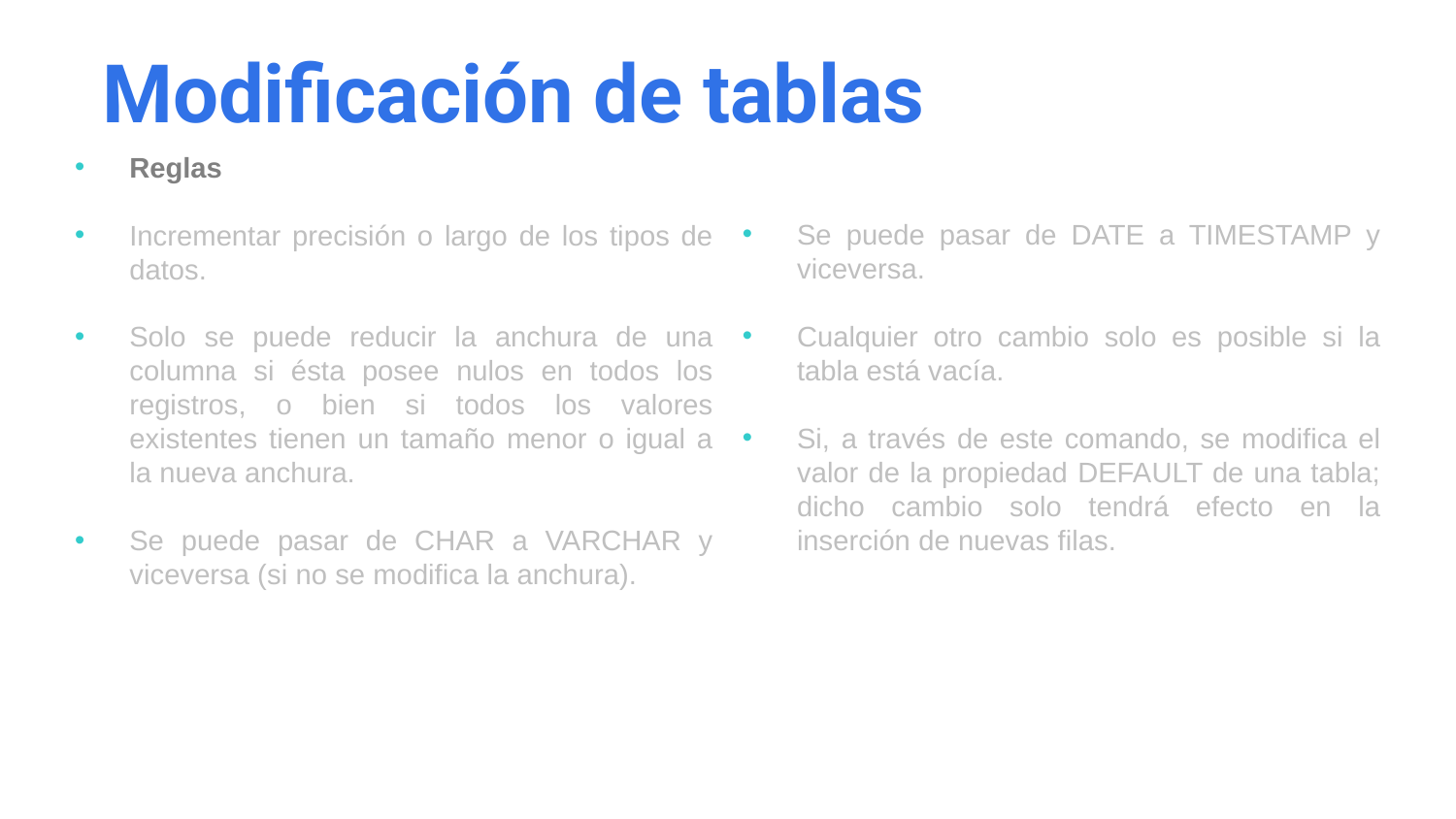

Modificación de tablas
Reglas

Incrementar precisión o largo de los tipos de datos.

Solo se puede reducir la anchura de una columna si ésta posee nulos en todos los registros, o bien si todos los valores existentes tienen un tamaño menor o igual a la nueva anchura.

Se puede pasar de CHAR a VARCHAR y viceversa (si no se modifica la anchura).

Se puede pasar de DATE a TIMESTAMP y viceversa.

Cualquier otro cambio solo es posible si la tabla está vacía.

Si, a través de este comando, se modifica el valor de la propiedad DEFAULT de una tabla; dicho cambio solo tendrá efecto en la inserción de nuevas filas.